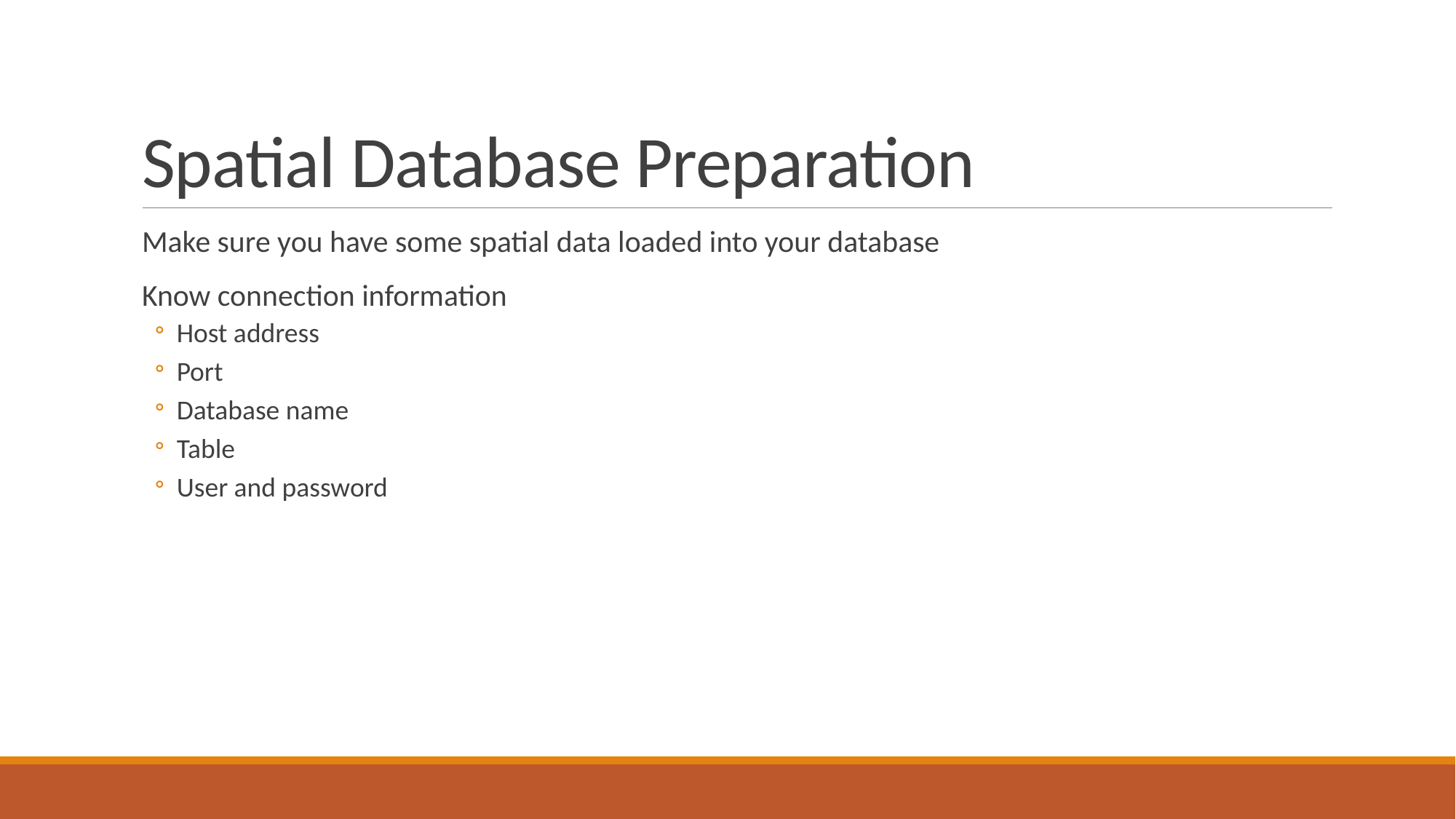

# Spatial Database Preparation
Make sure you have some spatial data loaded into your database
Know connection information
Host address
Port
Database name
Table
User and password